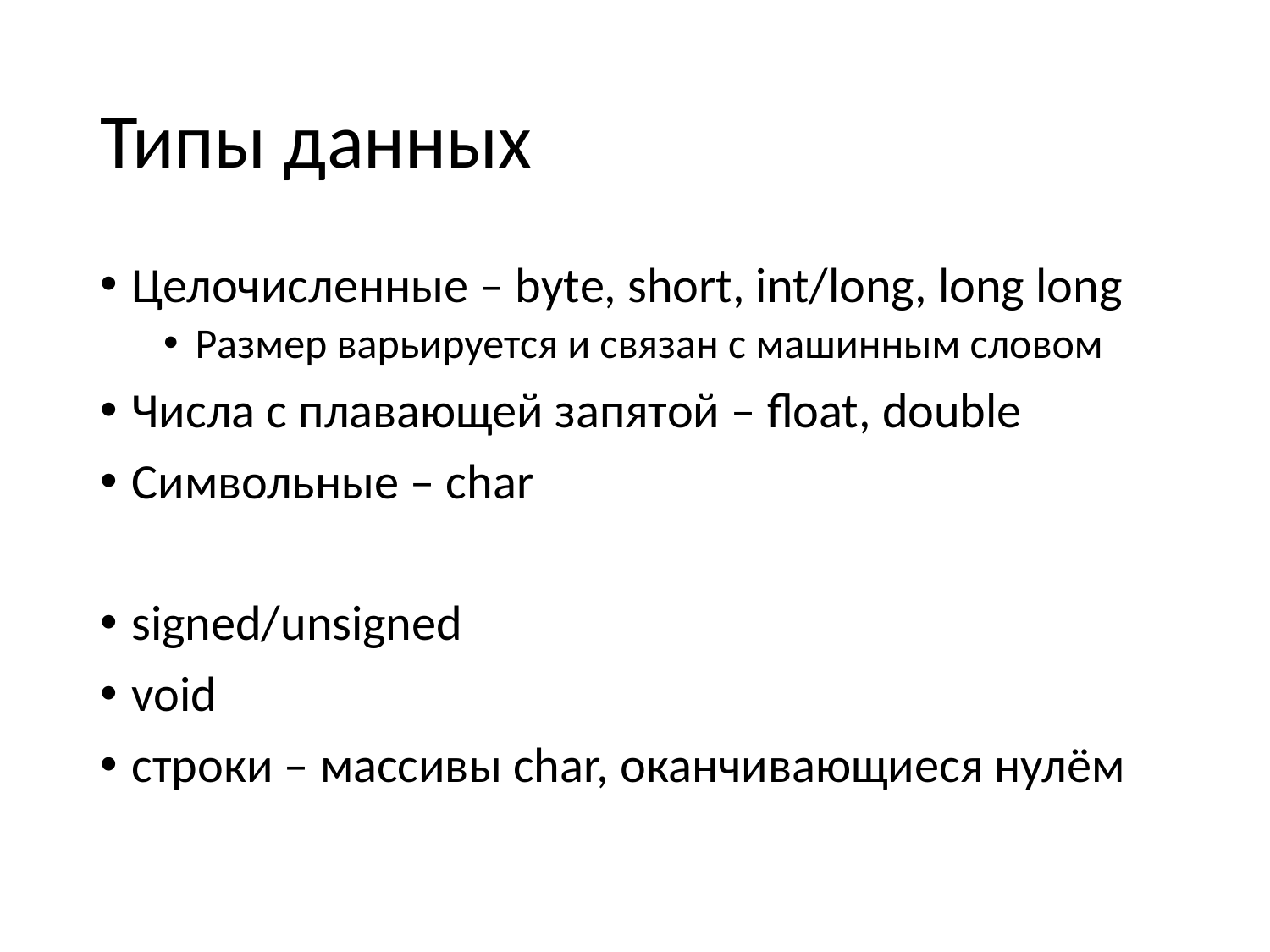

# Типы данных
Целочисленные – byte, short, int/long, long long
Размер варьируется и связан с машинным словом
Числа с плавающей запятой – float, double
Символьные – char

signed/unsigned
void
cтроки – массивы char, оканчивающиеся нулём